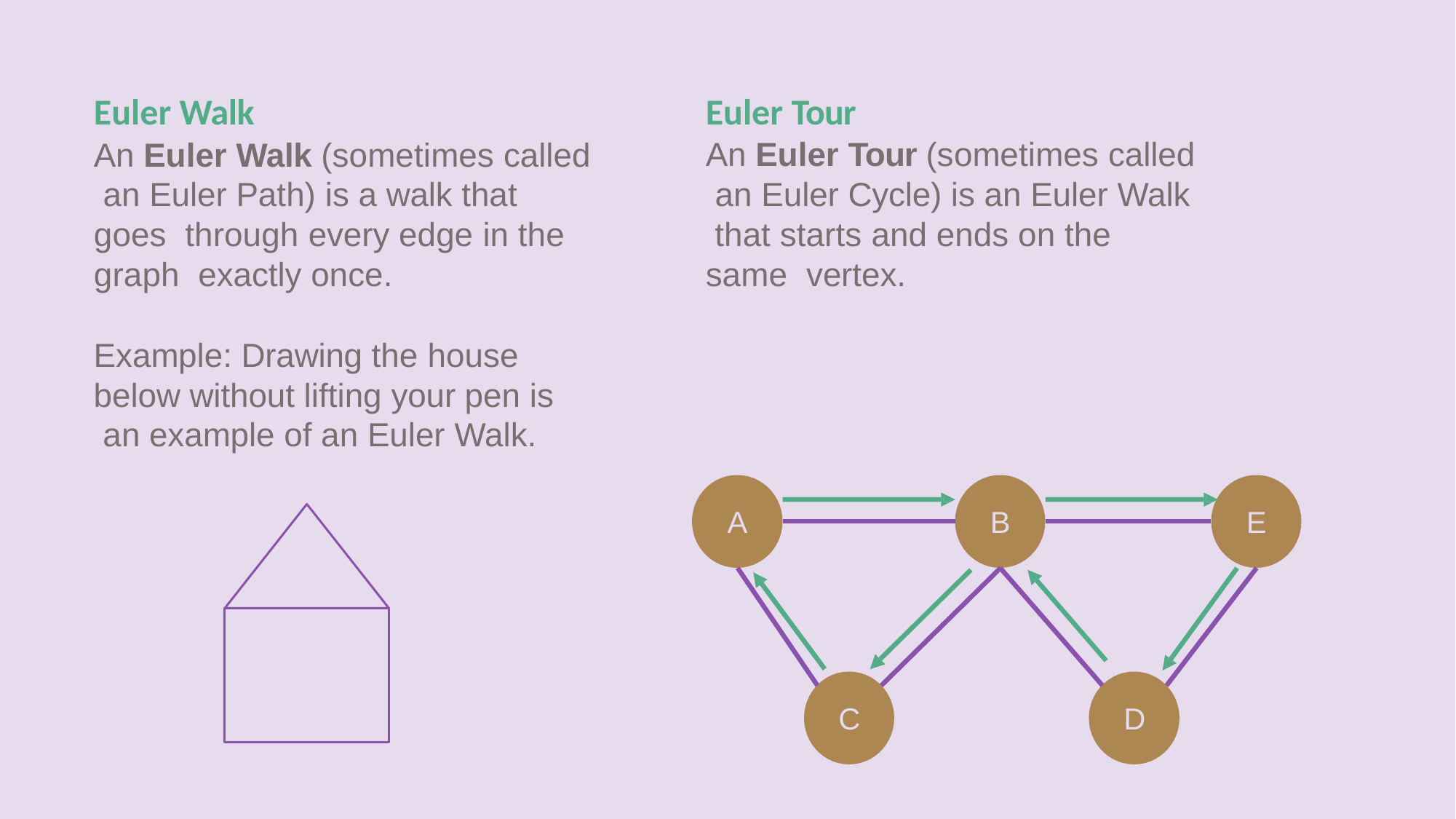

Euler Tour
An Euler Tour (sometimes called  an Euler Cycle) is an Euler Walk  that starts and ends on the same  vertex.
# Euler Walk
An Euler Walk (sometimes called  an Euler Path) is a walk that goes  through every edge in the graph  exactly once.
Example: Drawing the house  below without lifting your pen is  an example of an Euler Walk.

A
B
E

C
D